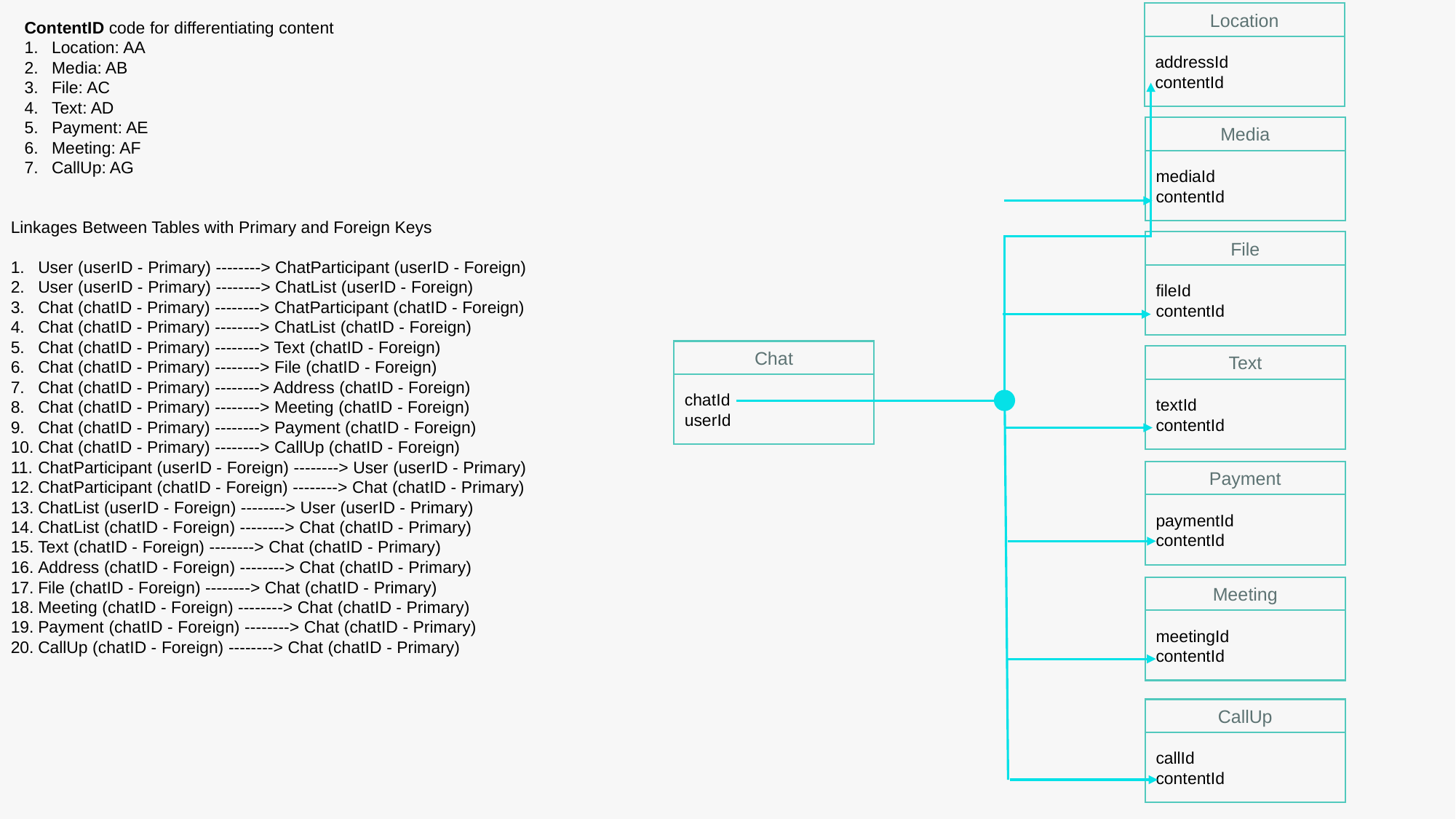

Location
addressId
contentId
ContentID code for differentiating content
Location: AA
Media: AB
File: AC
Text: AD
Payment: AE
Meeting: AF
CallUp: AG

Media
mediaId
contentId
Linkages Between Tables with Primary and Foreign Keys

User (userID - Primary) --------> ChatParticipant (userID - Foreign)
User (userID - Primary) --------> ChatList (userID - Foreign)
Chat (chatID - Primary) --------> ChatParticipant (chatID - Foreign)
Chat (chatID - Primary) --------> ChatList (chatID - Foreign)
Chat (chatID - Primary) --------> Text (chatID - Foreign)
Chat (chatID - Primary) --------> File (chatID - Foreign)
Chat (chatID - Primary) --------> Address (chatID - Foreign)
Chat (chatID - Primary) --------> Meeting (chatID - Foreign)
Chat (chatID - Primary) --------> Payment (chatID - Foreign)
Chat (chatID - Primary) --------> CallUp (chatID - Foreign)
ChatParticipant (userID - Foreign) --------> User (userID - Primary)
ChatParticipant (chatID - Foreign) --------> Chat (chatID - Primary)
ChatList (userID - Foreign) --------> User (userID - Primary)
ChatList (chatID - Foreign) --------> Chat (chatID - Primary)
Text (chatID - Foreign) --------> Chat (chatID - Primary)
Address (chatID - Foreign) --------> Chat (chatID - Primary)
File (chatID - Foreign) --------> Chat (chatID - Primary)
Meeting (chatID - Foreign) --------> Chat (chatID - Primary)
Payment (chatID - Foreign) --------> Chat (chatID - Primary)
CallUp (chatID - Foreign) --------> Chat (chatID - Primary)

File
fileId
contentId

Chat
chatId
userId

Text

textId
contentId

Payment

paymentId
contentId
Meeting

meetingId
contentId

CallUp
callId
contentId